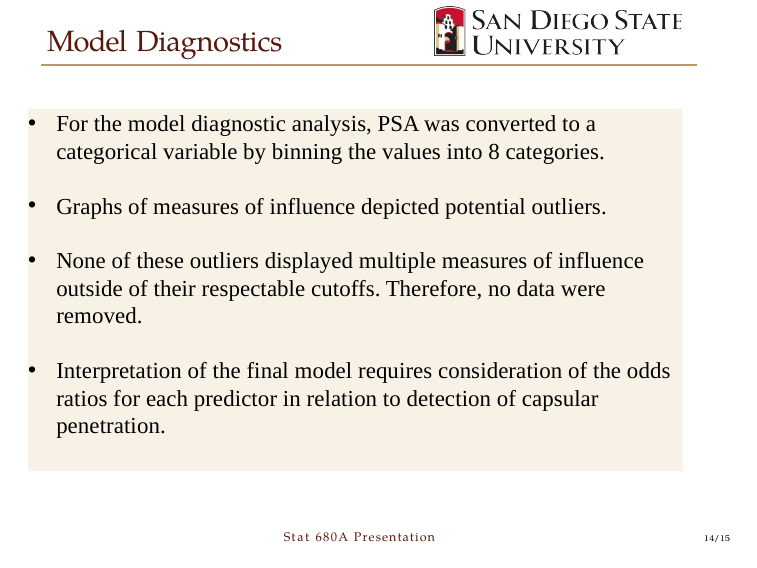

Model Diagnostics
For the model diagnostic analysis, PSA was converted to a categorical variable by binning the values into 8 categories.

Graphs of measures of influence depicted potential outliers.

None of these outliers displayed multiple measures of influence
outside of their respectable cutoffs. Therefore, no data were removed.

Interpretation of the final model requires consideration of the odds ratios for each predictor in relation to detection of capsular penetration.

Stat 680A Presentation
14/15